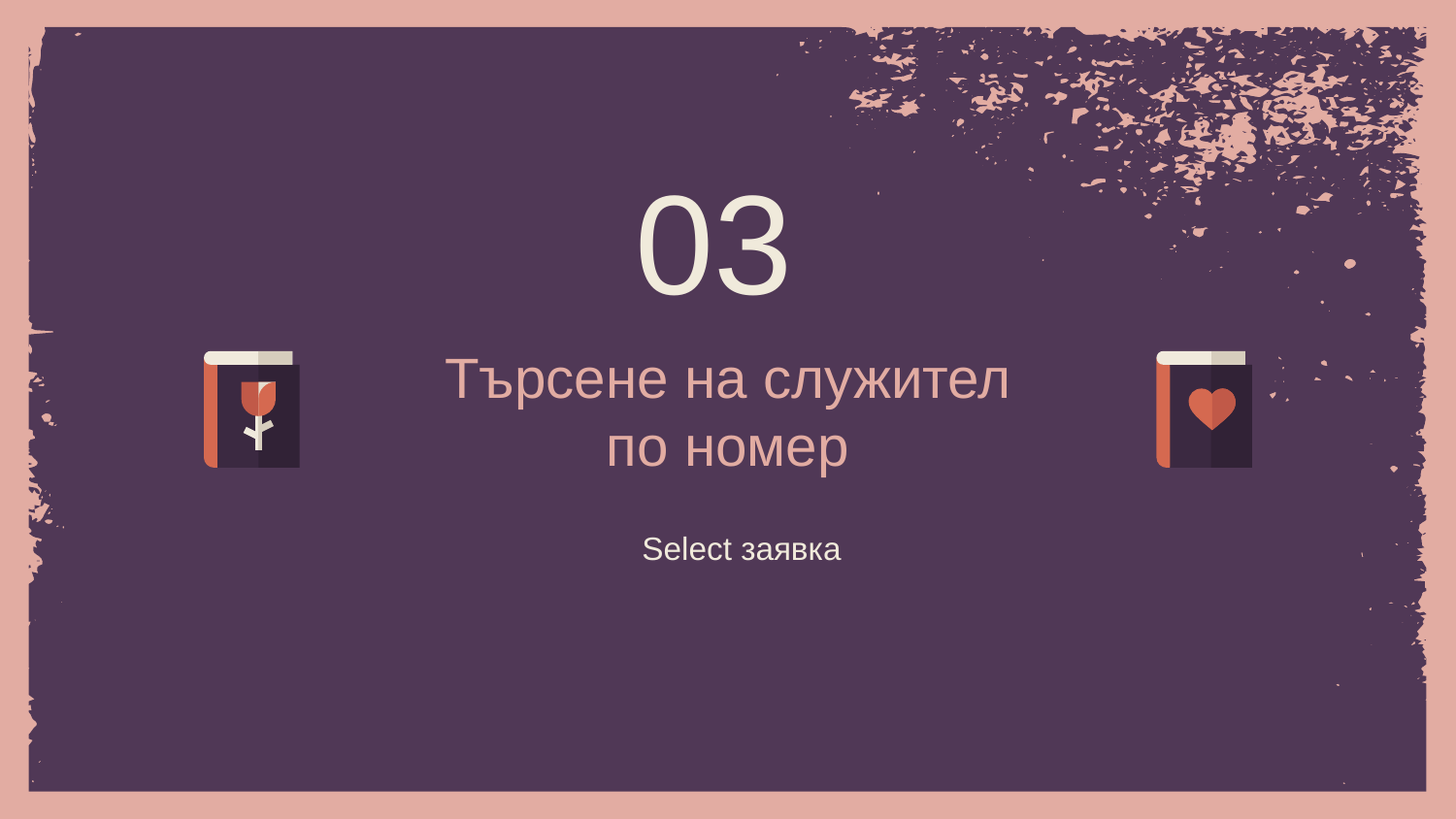

03
# Търсене на служител по номер

 Select заявка